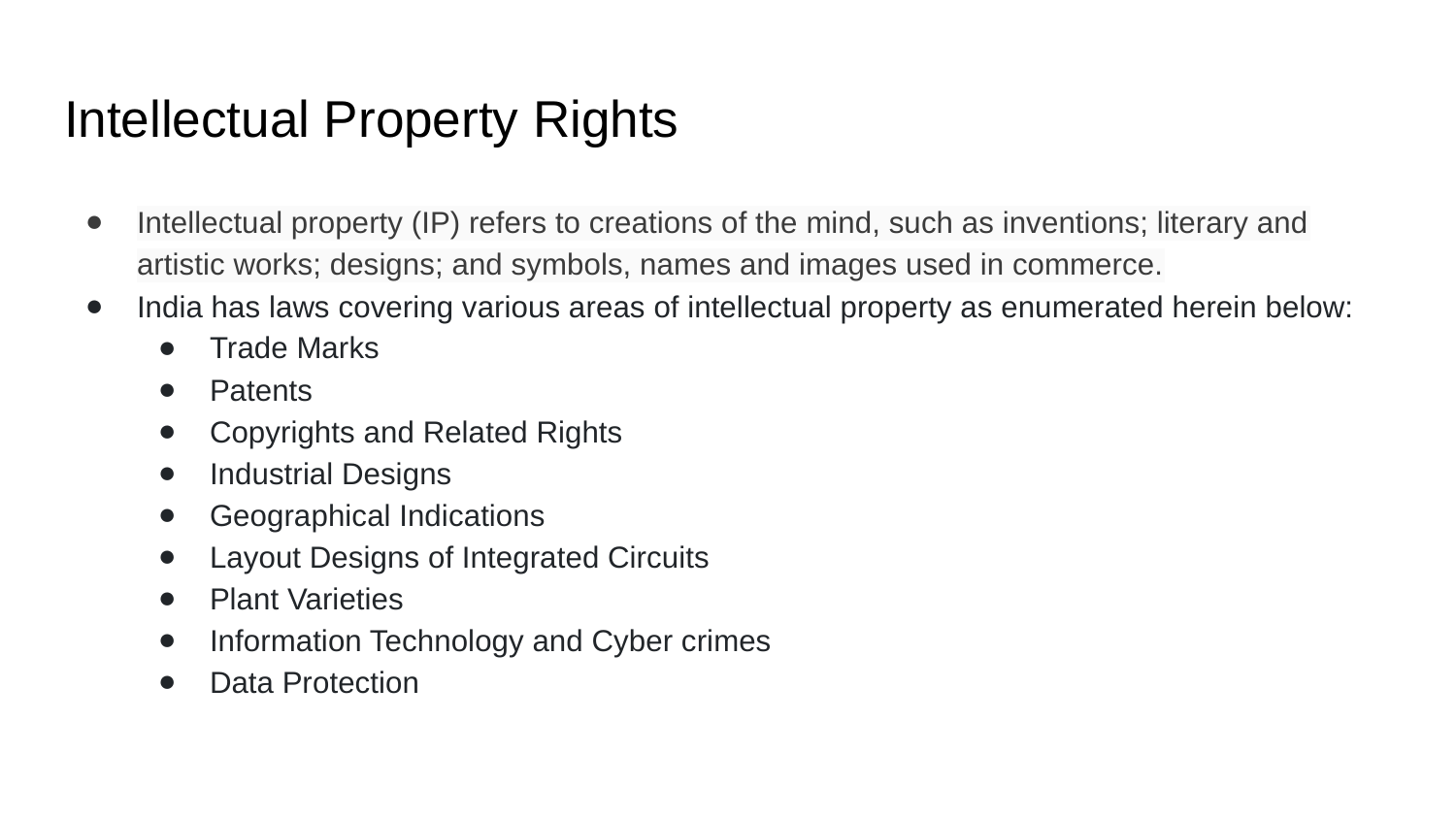

# Intellectual Property Rights
Intellectual property (IP) refers to creations of the mind, such as inventions; literary and artistic works; designs; and symbols, names and images used in commerce.
India has laws covering various areas of intellectual property as enumerated herein below:
Trade Marks
Patents
Copyrights and Related Rights
Industrial Designs
Geographical Indications
Layout Designs of Integrated Circuits
Plant Varieties
Information Technology and Cyber crimes
Data Protection